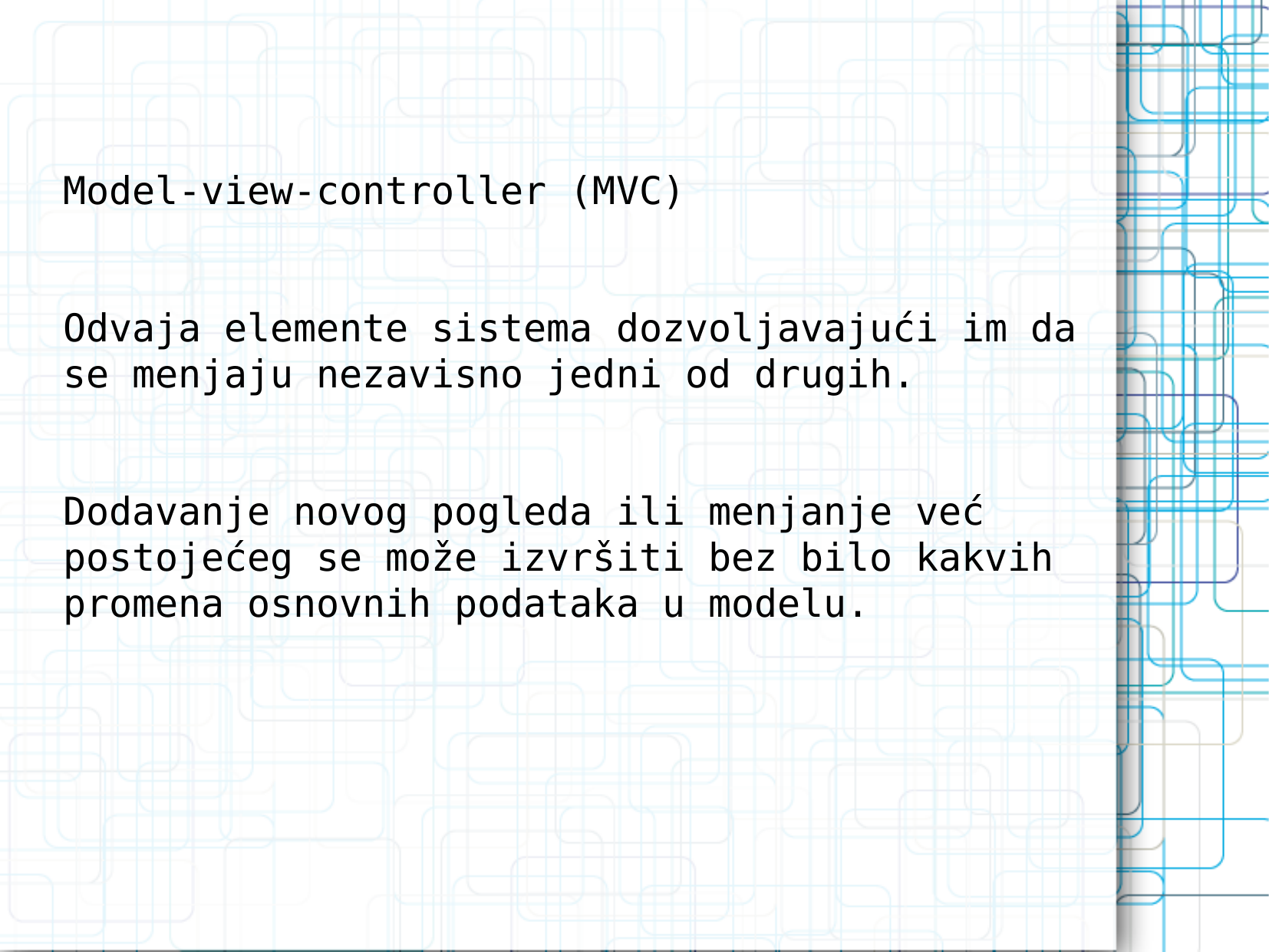

Model-view-controller (MVC)

Odvaja elemente sistema dozvoljavajući im da se menjaju nezavisno jedni od drugih.

Dodavanje novog pogleda ili menjanje već postojećeg se može izvršiti bez bilo kakvih promena osnovnih podataka u modelu.